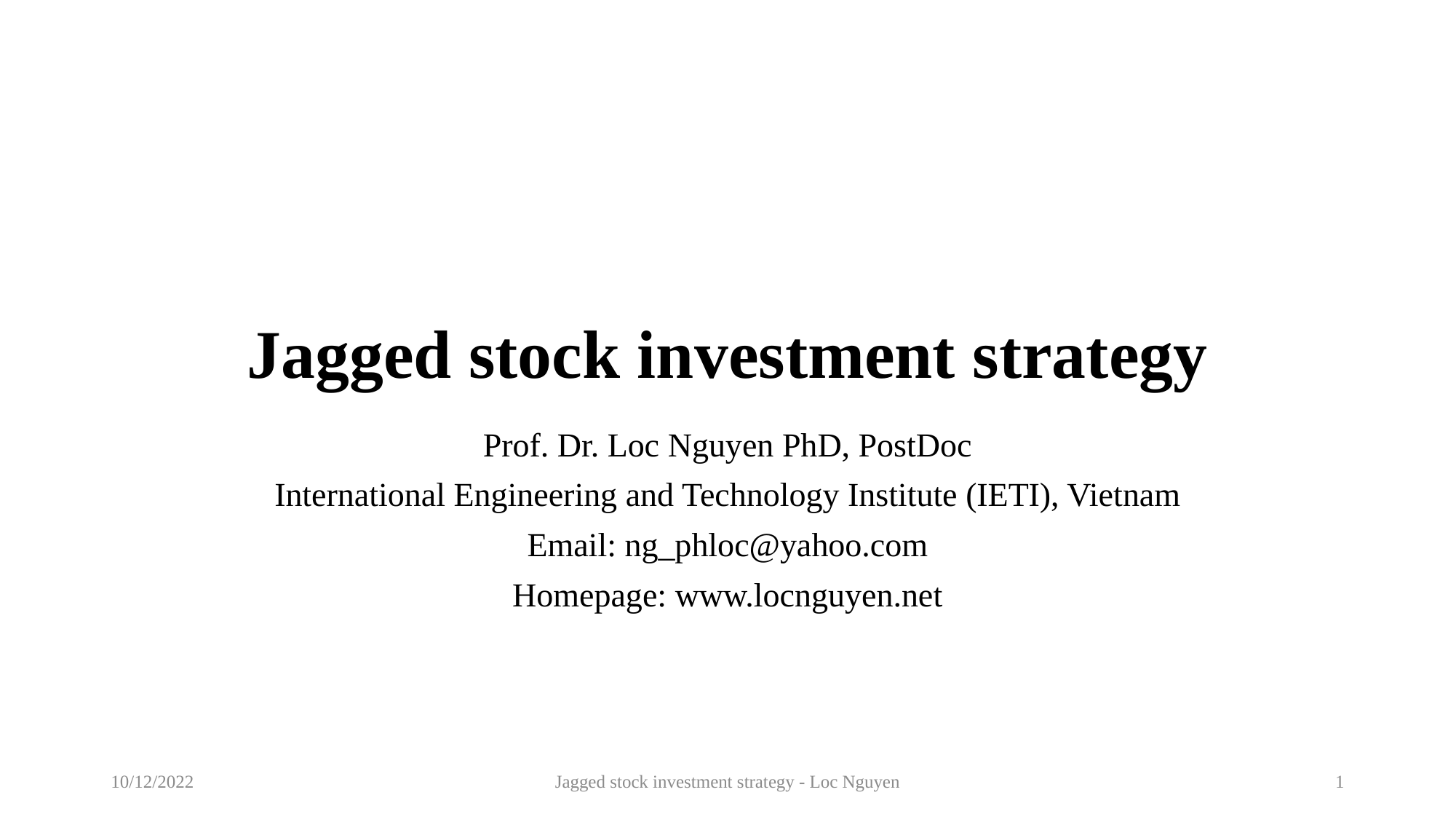

# Jagged stock investment strategy
Prof. Dr. Loc Nguyen PhD, PostDoc
International Engineering and Technology Institute (IETI), Vietnam
Email: ng_phloc@yahoo.com
Homepage: www.locnguyen.net

10/12/2022
Jagged stock investment strategy - Loc Nguyen
1